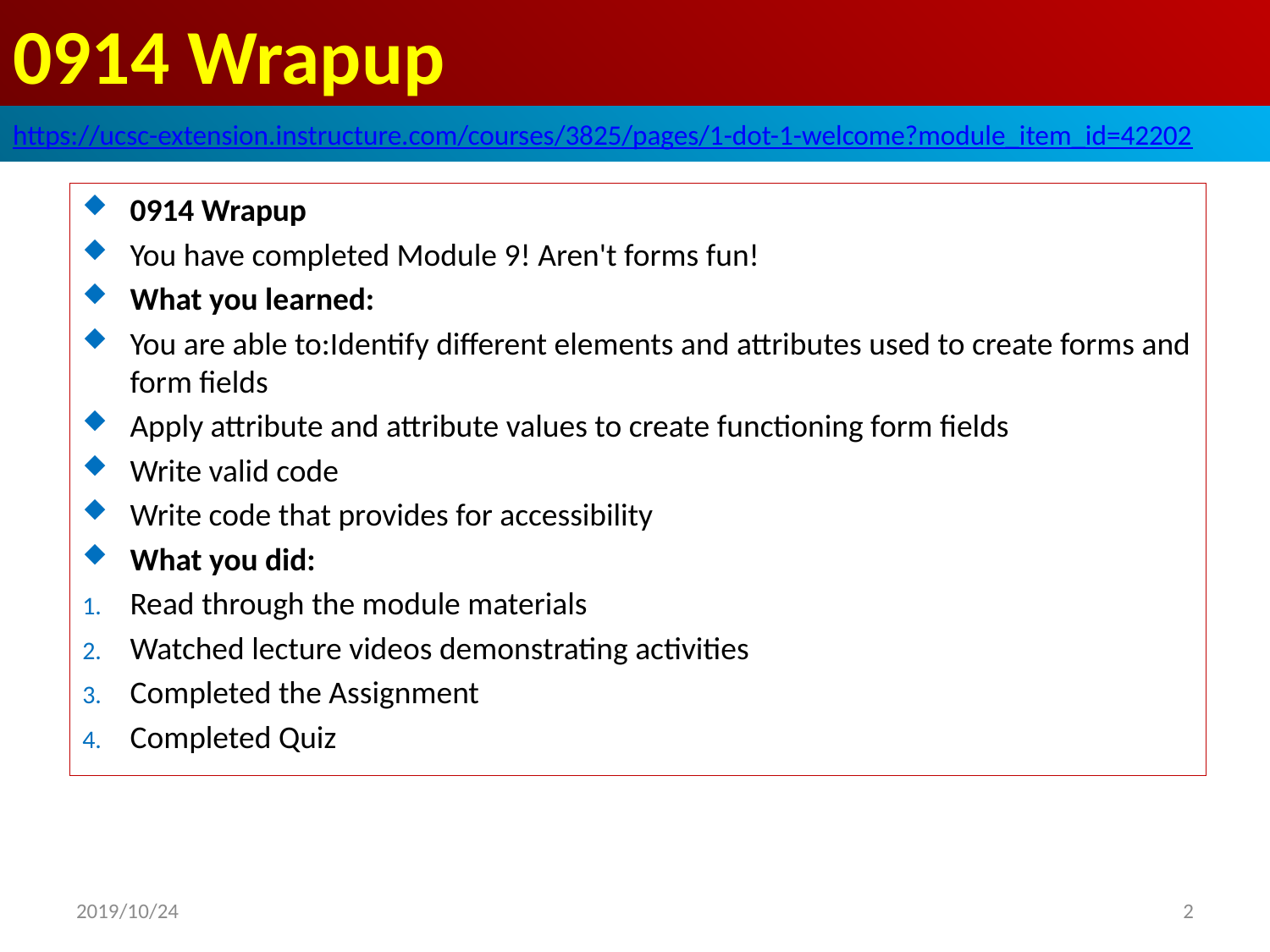

# 0914 Wrapup

https://ucsc-extension.instructure.com/courses/3825/pages/1-dot-1-welcome?module_item_id=42202
0914 Wrapup
You have completed Module 9! Aren't forms fun!
What you learned:
You are able to:Identify different elements and attributes used to create forms and form fields
Apply attribute and attribute values to create functioning form fields
Write valid code
Write code that provides for accessibility
What you did:
Read through the module materials
Watched lecture videos demonstrating activities
Completed the Assignment
Completed Quiz
2019/10/24
2